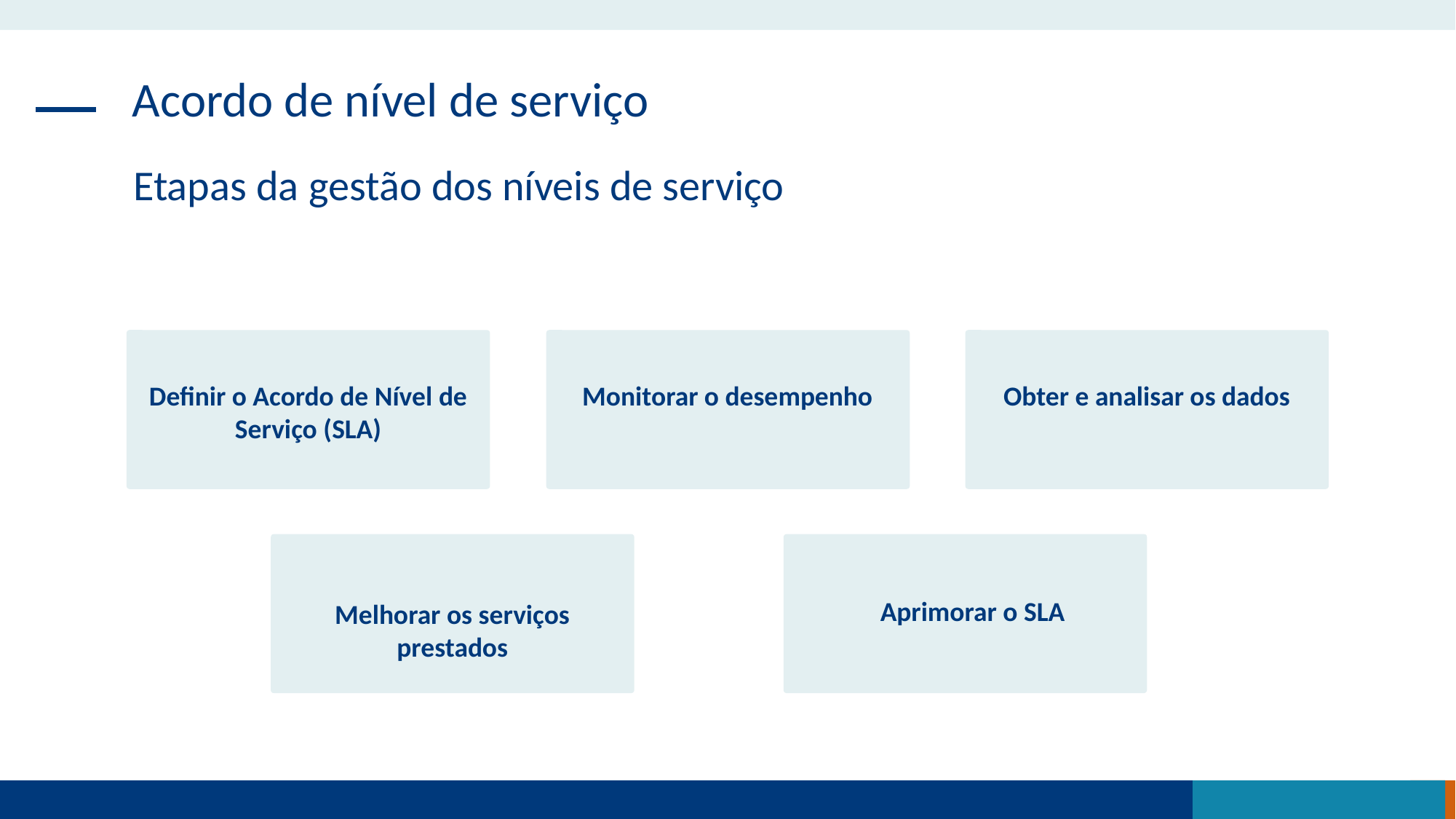

Acordo de nível de serviço

Etapas da gestão dos níveis de serviço

Definir o Acordo de Nível de Serviço (SLA)

Monitorar o desempenho

Obter e analisar os dados

Aprimorar o SLA
Melhorar os serviços prestados